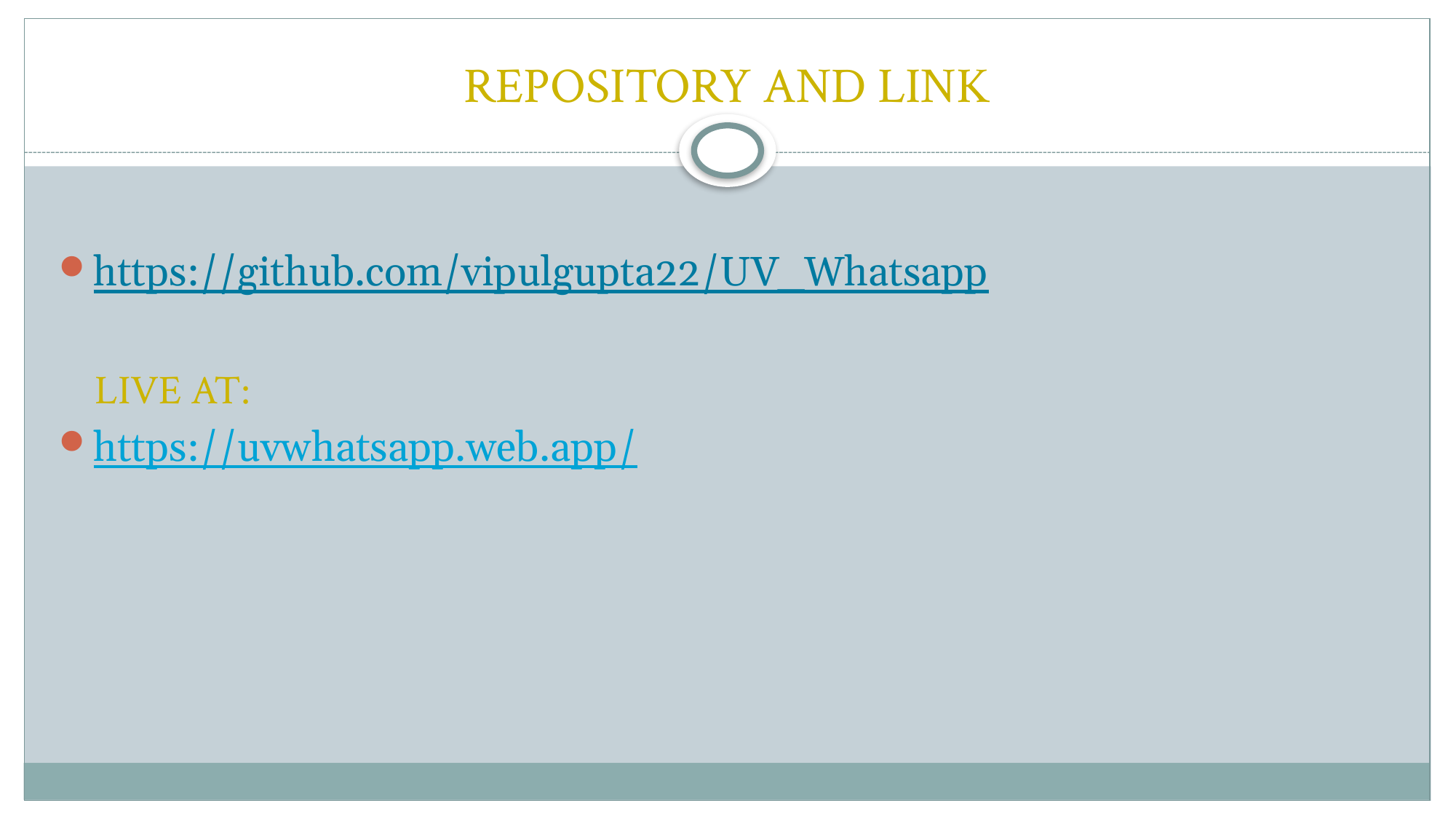

# REPOSITORY AND LINK

https://github.com/vipulgupta22/UV_Whatsapp

    LIVE AT:
https://uvwhatsapp.web.app/